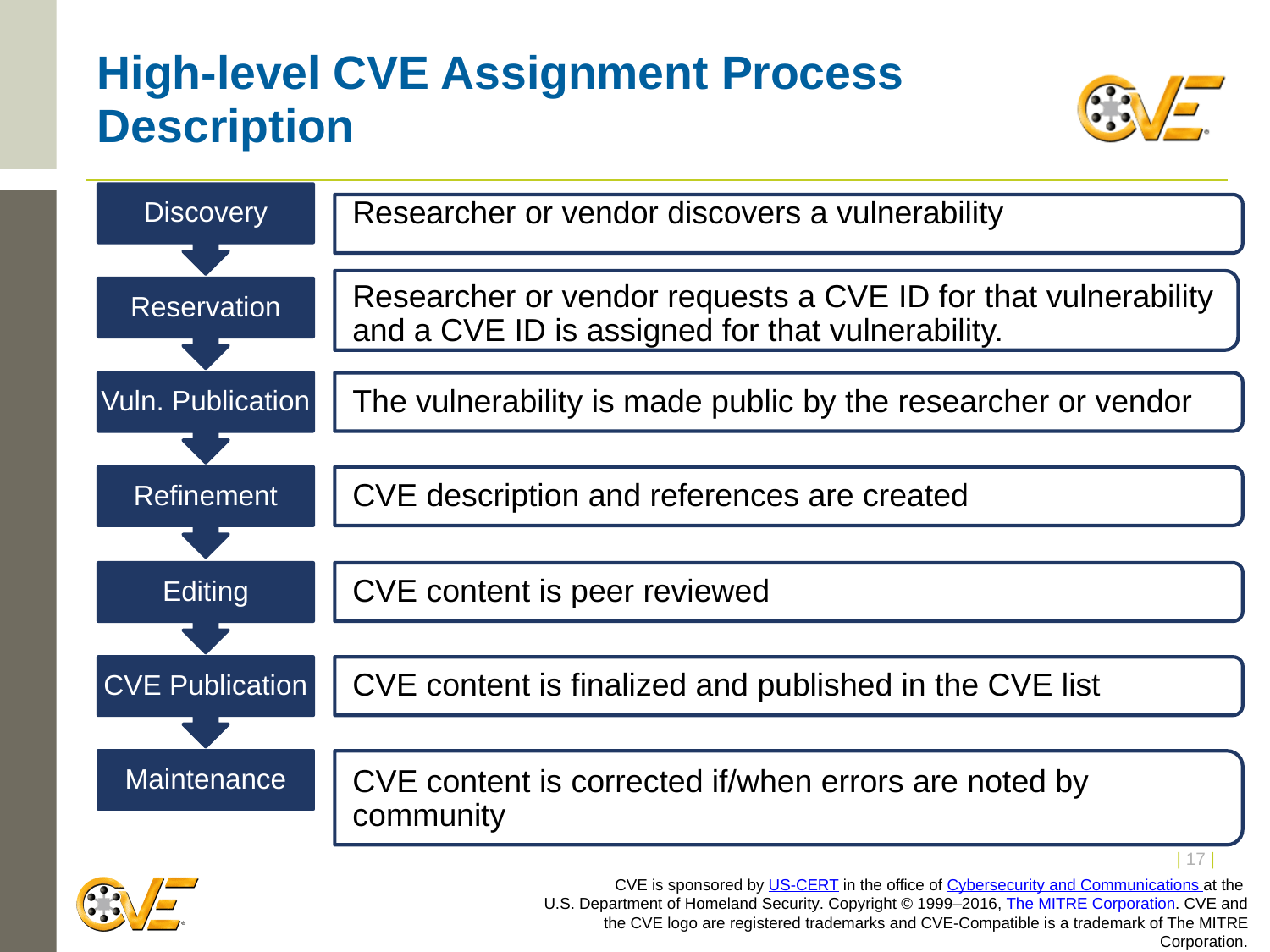

# High-level CVE Assignment Process Description

Discovery
Researcher or vendor discovers a vulnerability

Researcher or vendor requests a CVE ID for that vulnerability and a CVE ID is assigned for that vulnerability.

Reservation

Vuln. Publication
The vulnerability is made public by the researcher or vendor

Refinement
CVE description and references are created

Editing
CVE content is peer reviewed

CVE Publication
CVE content is finalized and published in the CVE list

Maintenance
CVE content is corrected if/when errors are noted by community
| 17 |